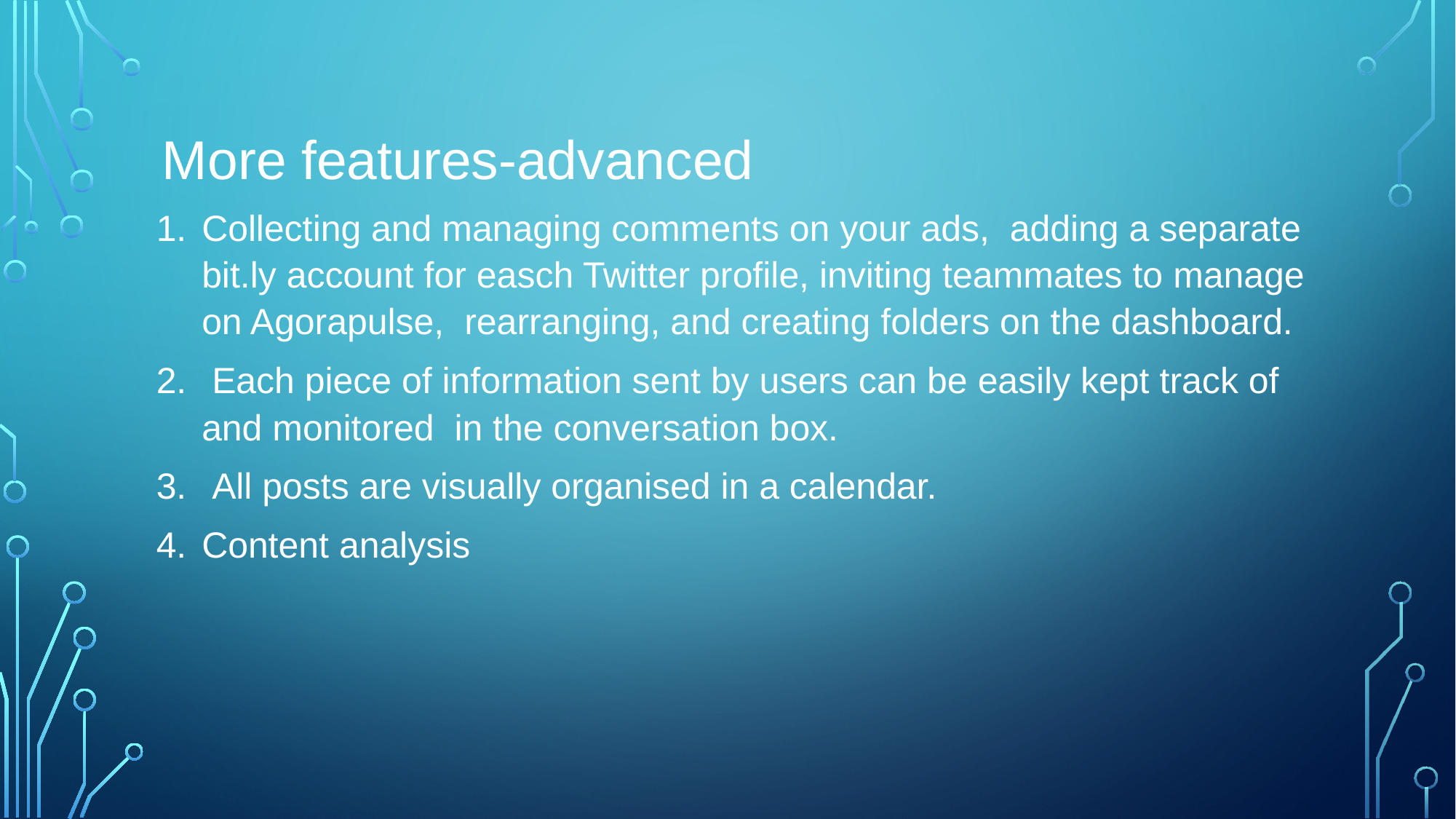

# More features-advanced
Collecting and managing comments on your ads,  adding a separate bit.ly account for easch Twitter profile, inviting teammates to manage on Agorapulse,  rearranging, and creating folders on the dashboard.
 Each piece of information sent by users can be easily kept track of and monitored  in the conversation box.
 All posts are visually organised in a calendar.
Content analysis